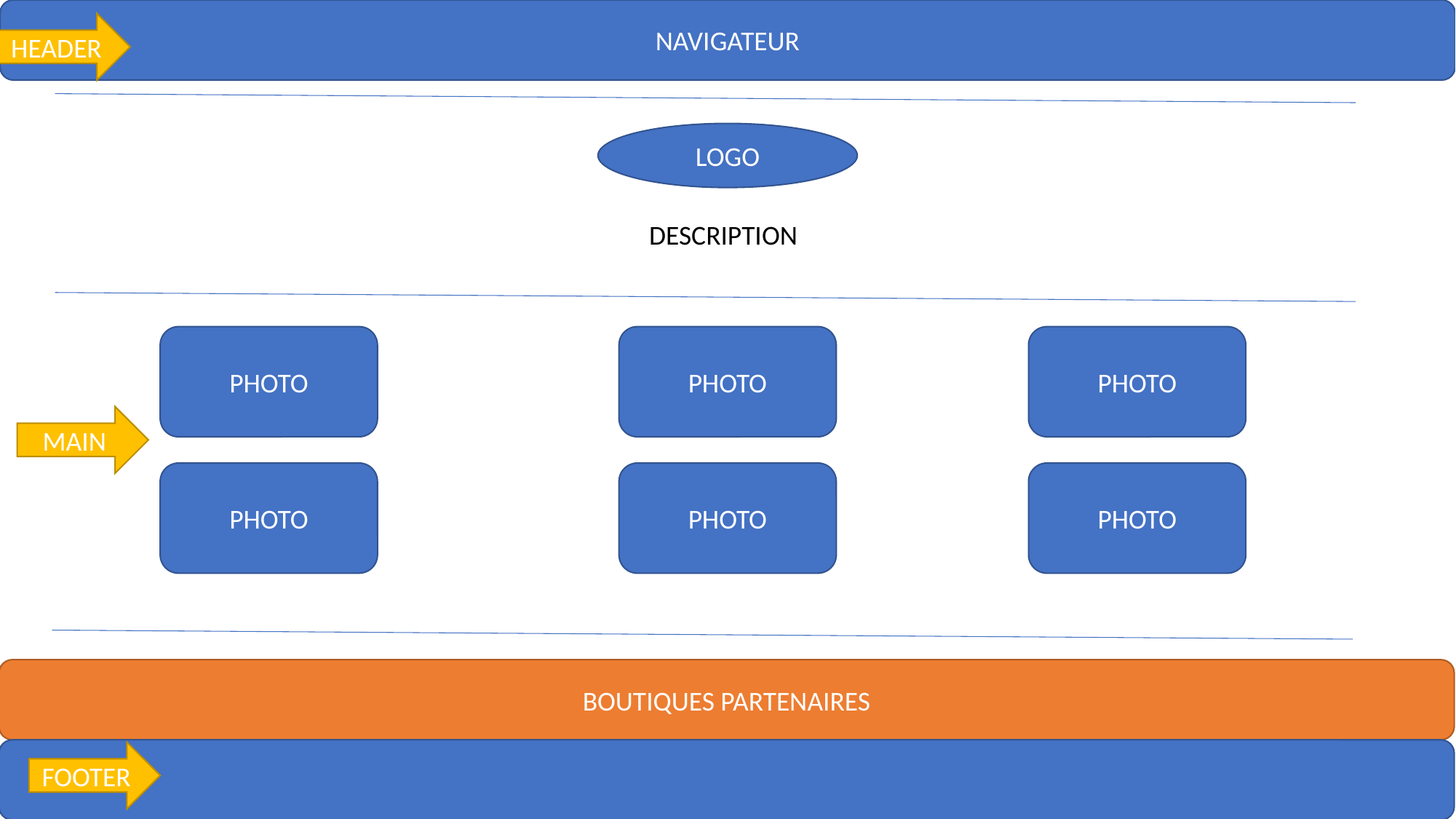

NAVIGATEUR
HEADER
# NAVIGATEUR
LOGO
              DESCRIPTION
PHOTO
PHOTO
PHOTO
MAIN
PHOTO
PHOTO
PHOTO
BOUTIQUES PARTENAIRES

FOOTER